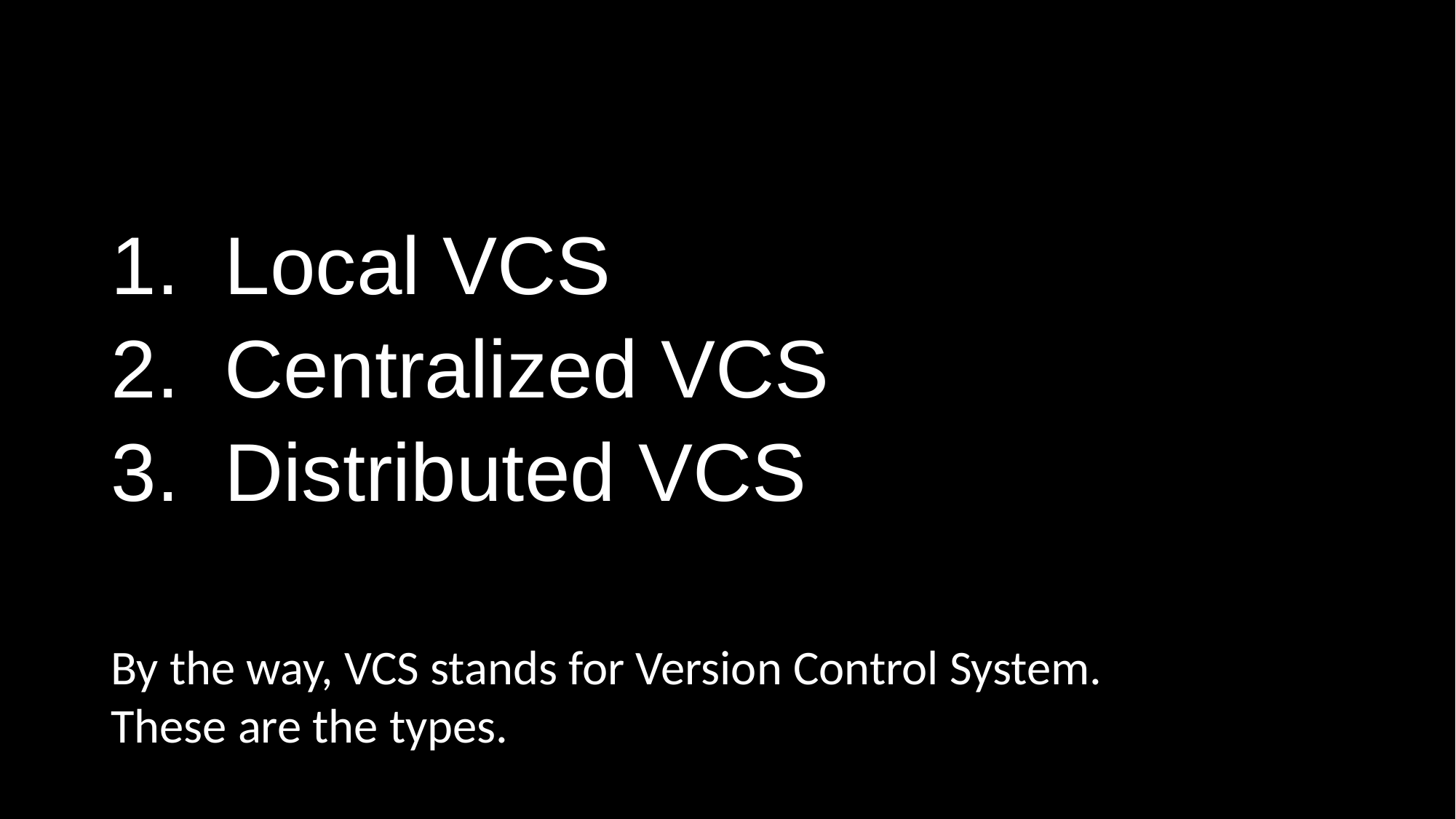

Local VCS
  Centralized VCS
  Distributed VCS
By the way, VCS stands for Version Control System. These are the types.